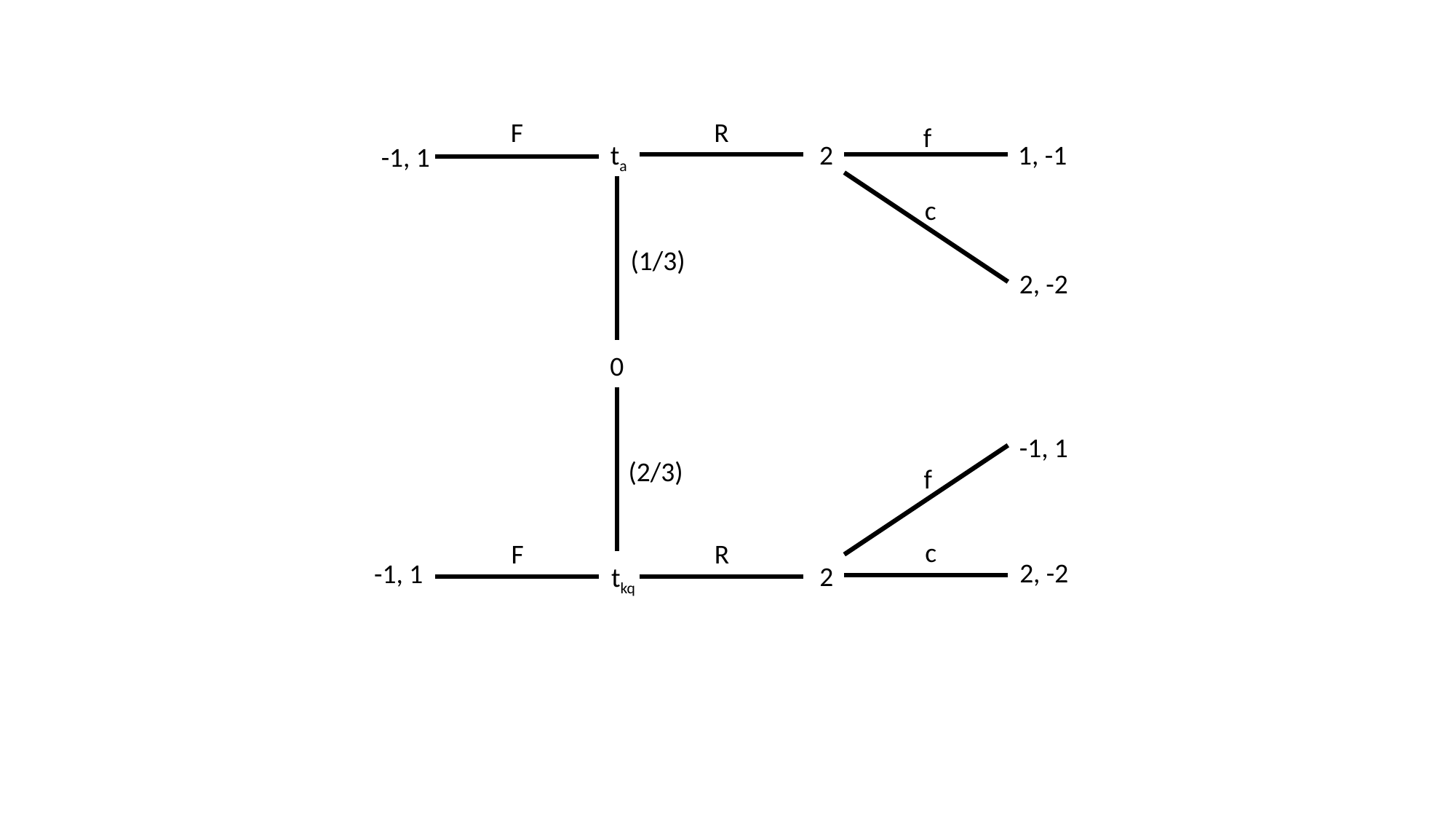

F
R
f
1, -1
ta
2
-1, 1
c
(1/3)
2, -2
0
-1, 1
(2/3)
f
c
F
R
2, -2
-1, 1
2
tkq